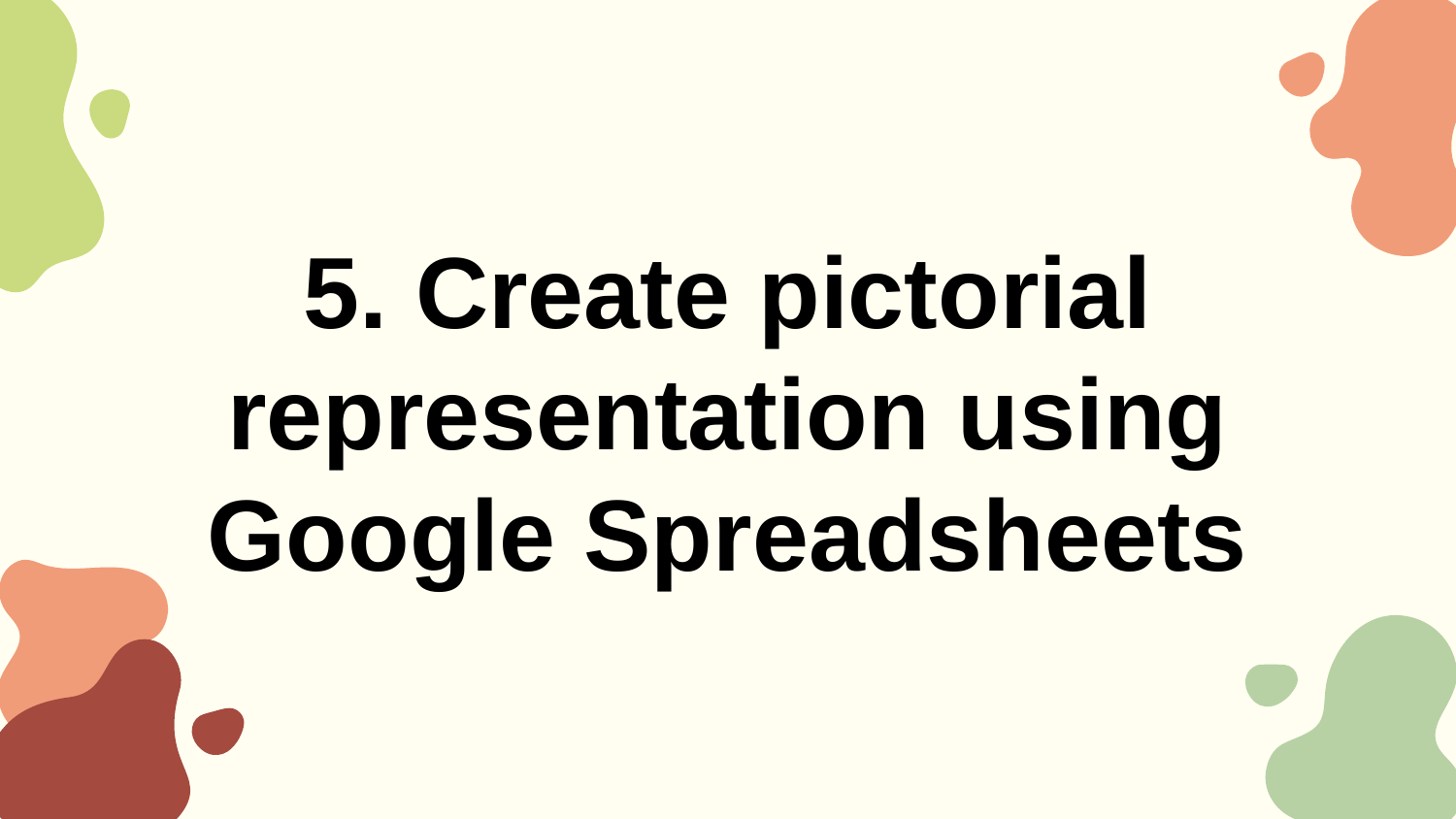

# 5. Create pictorial representation using Google Spreadsheets